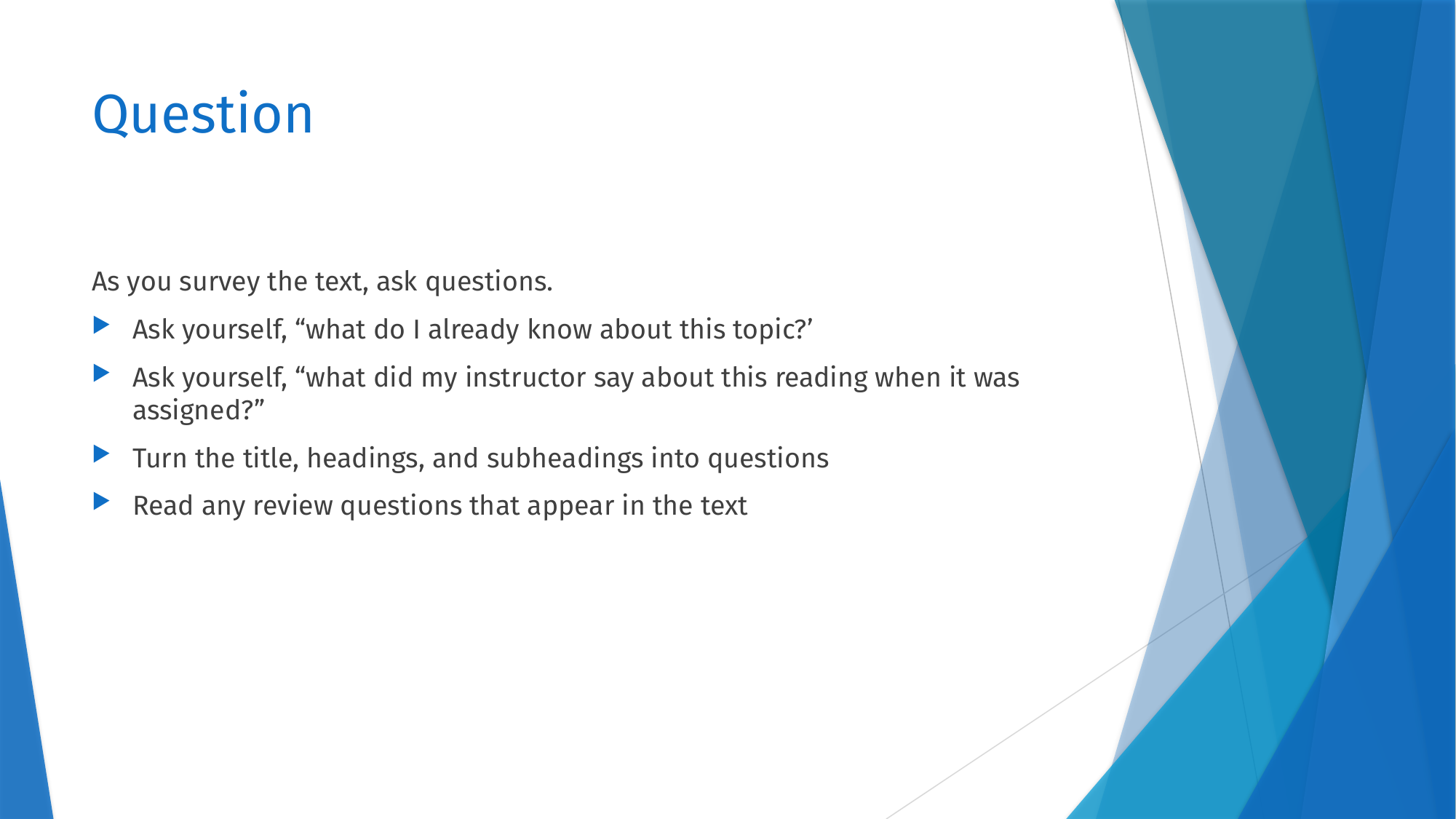

# Question
As you survey the text, ask questions.
Ask yourself, “what do I already know about this topic?’
Ask yourself, “what did my instructor say about this reading when it was assigned?”
Turn the title, headings, and subheadings into questions
Read any review questions that appear in the text